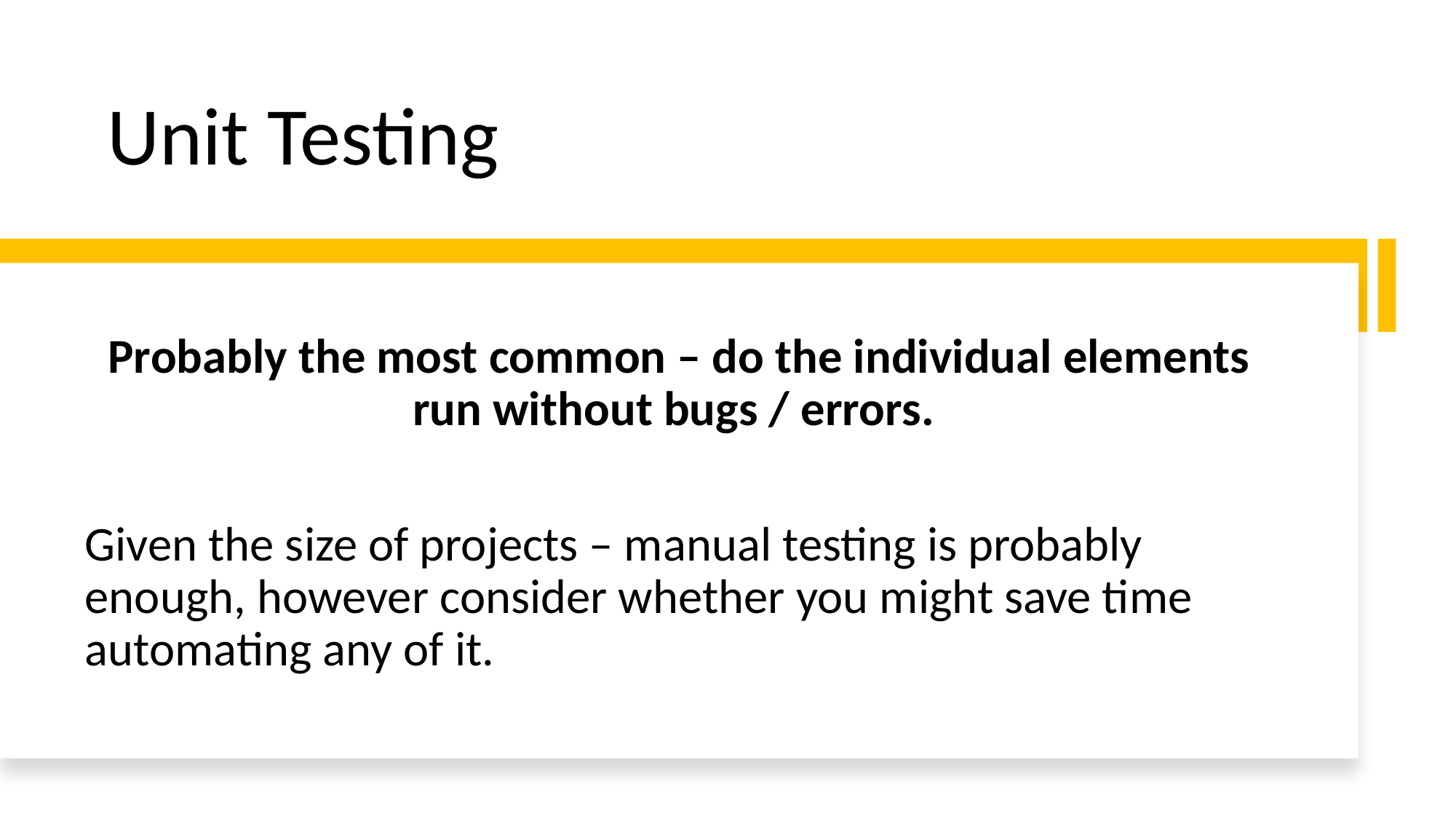

# Unit Testing

Probably the most common – do the individual elements run without bugs / errors.

Given the size of projects – manual testing is probably enough, however consider whether you might save time automating any of it.